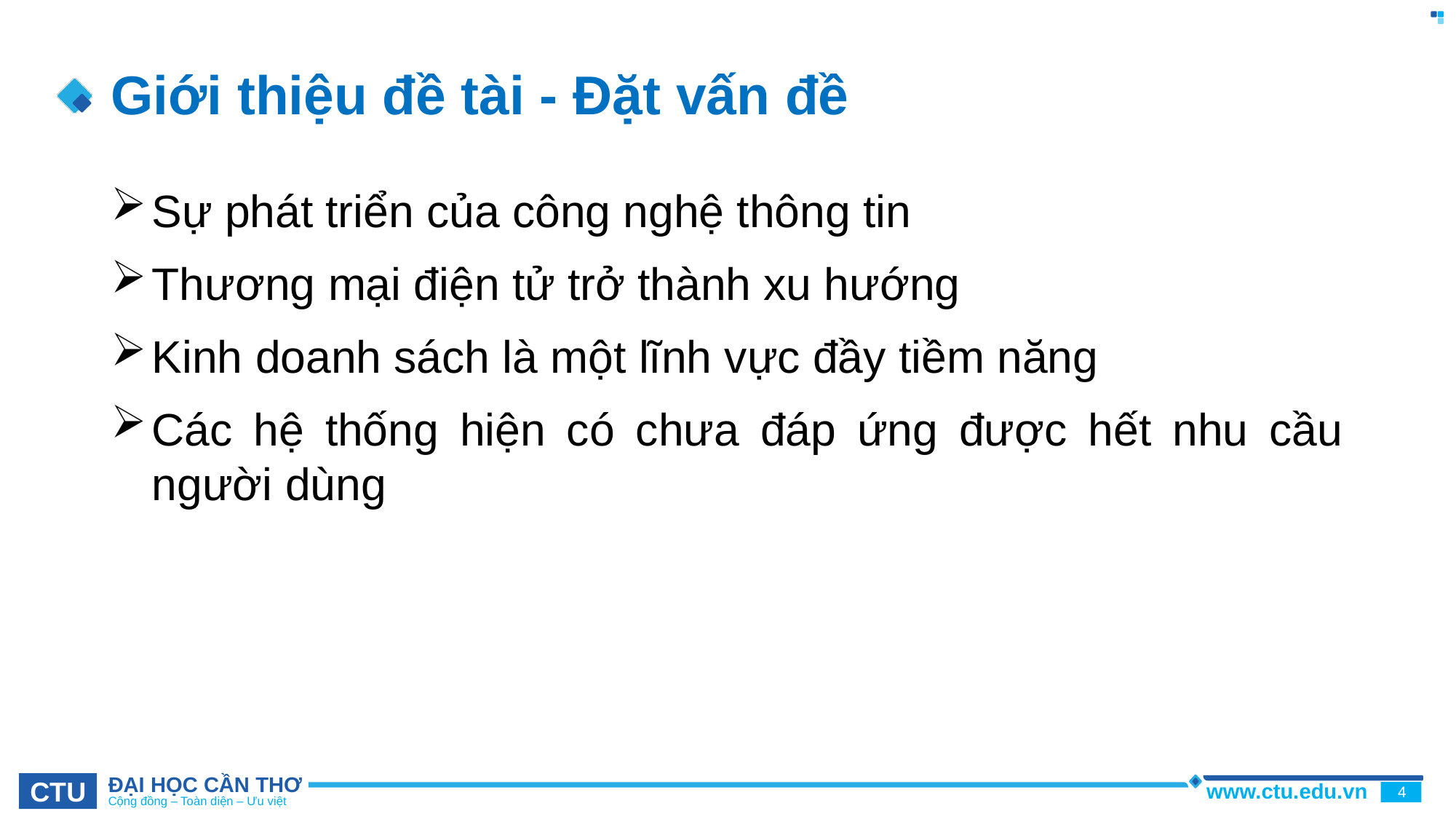

# Giới thiệu đề tài - Đặt vấn đề
Sự phát triển của công nghệ thông tin
Thương mại điện tử trở thành xu hướng
Kinh doanh sách là một lĩnh vực đầy tiềm năng
Các hệ thống hiện có chưa đáp ứng được hết nhu cầu người dùng